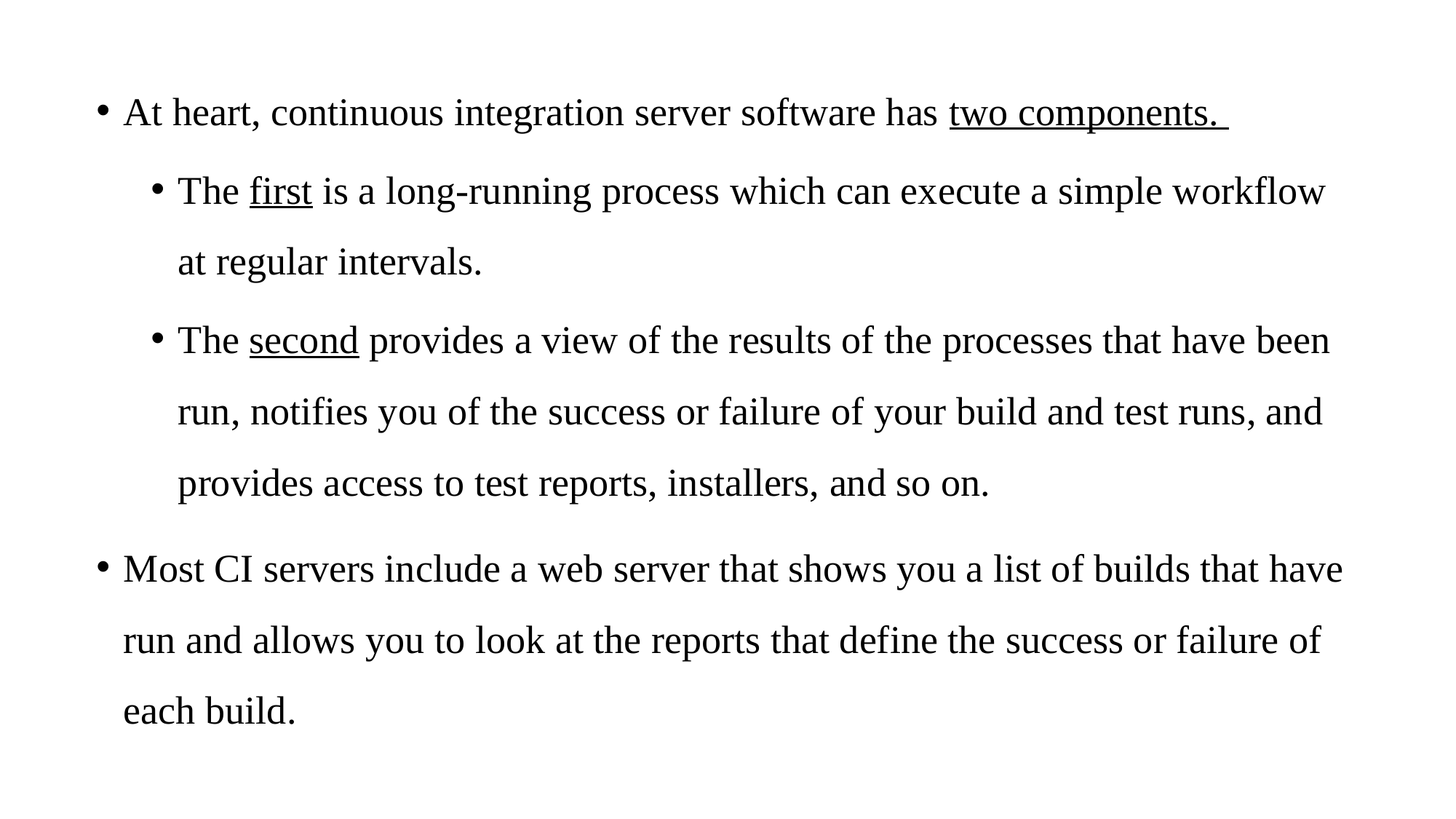

At heart, continuous integration server software has two components.
The first is a long-running process which can execute a simple workflow at regular intervals.
The second provides a view of the results of the processes that have been run, notifies you of the success or failure of your build and test runs, and provides access to test reports, installers, and so on.
Most CI servers include a web server that shows you a list of builds that have run and allows you to look at the reports that define the success or failure of each build.